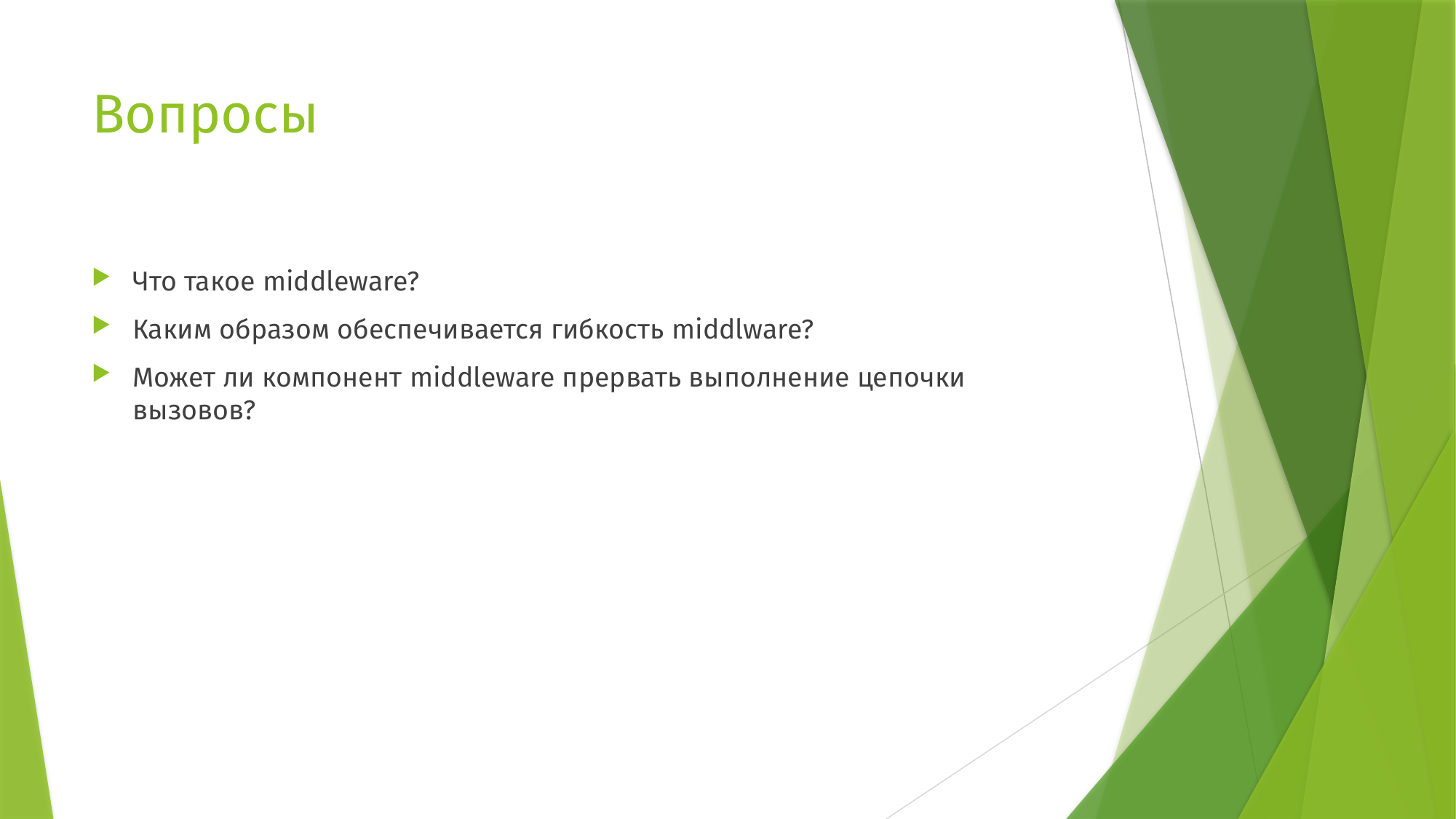

# Вопросы
Что такое middleware?
Каким образом обеспечивается гибкость middlware?
Может ли компонент middleware прервать выполнение цепочки вызовов?